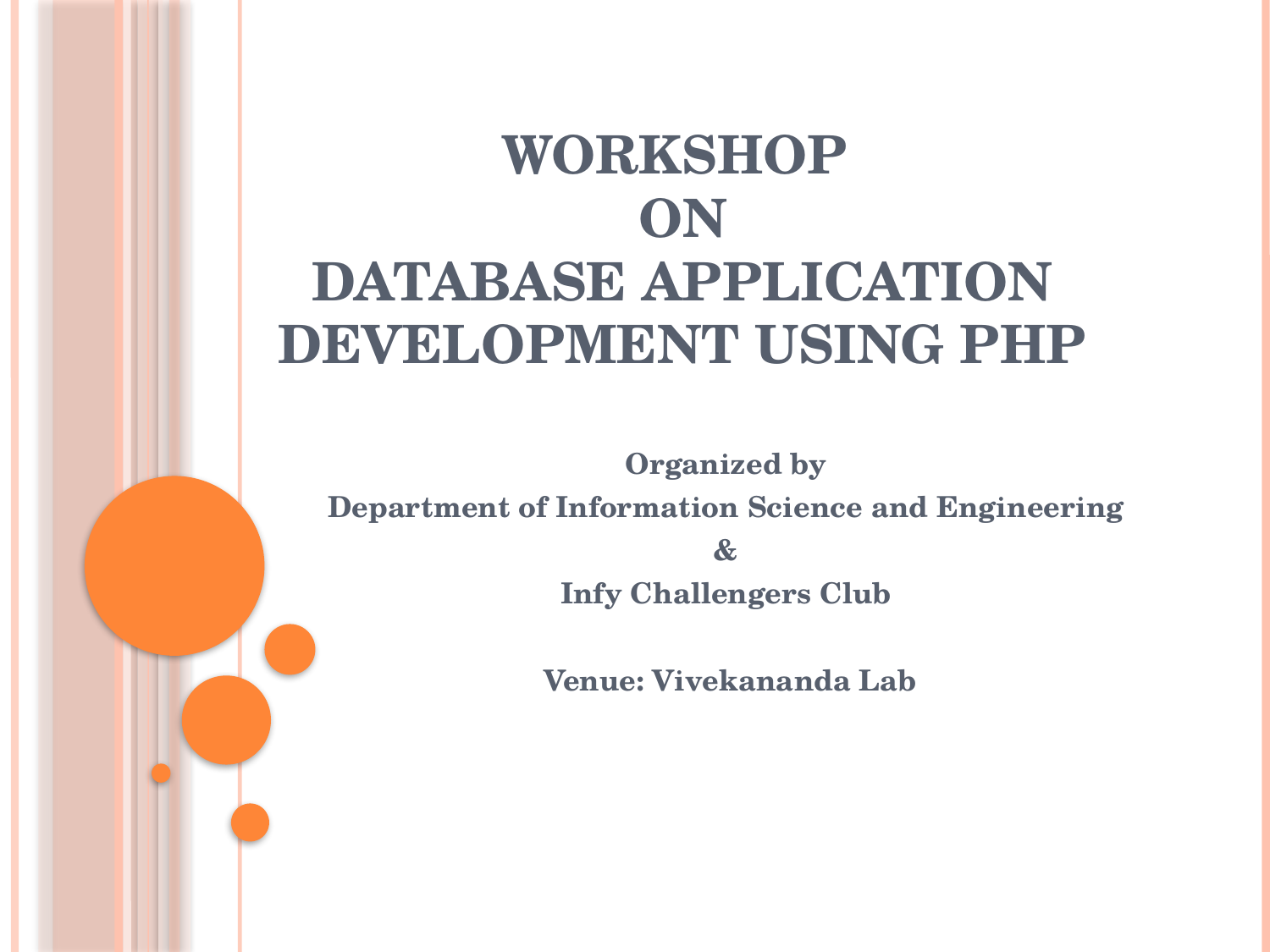

# Workshop on Database Application Development using PHP
Organized by
Department of Information Science and Engineering
&
Infy Challengers Club

Venue: Vivekananda Lab